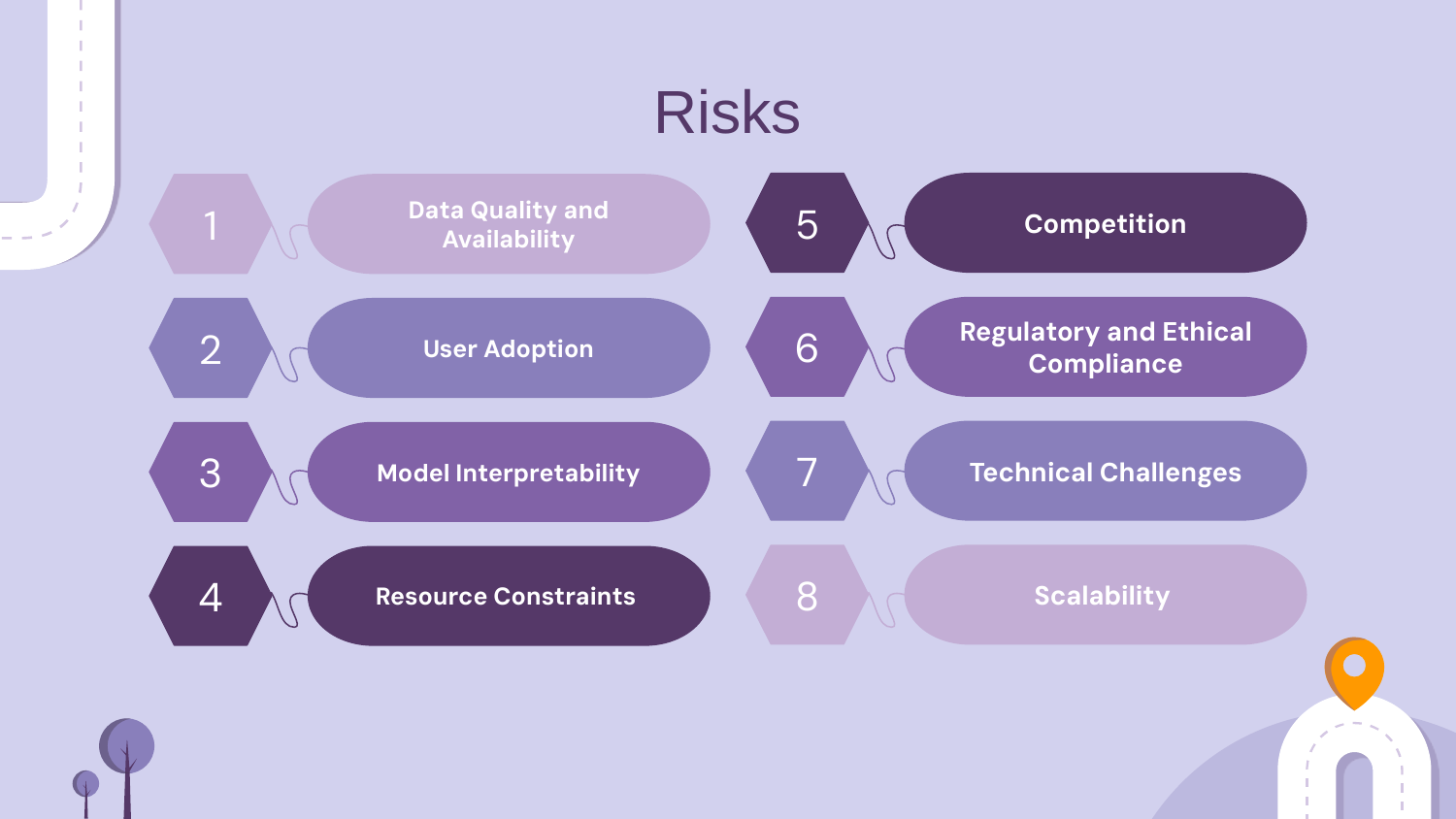

# Risks
Competition
5
Data Quality and Availability
1

Regulatory and Ethical Compliance
6
User Adoption
2

Technical Challenges
7
Model Interpretability
3

Scalability
8
Resource Constraints
4